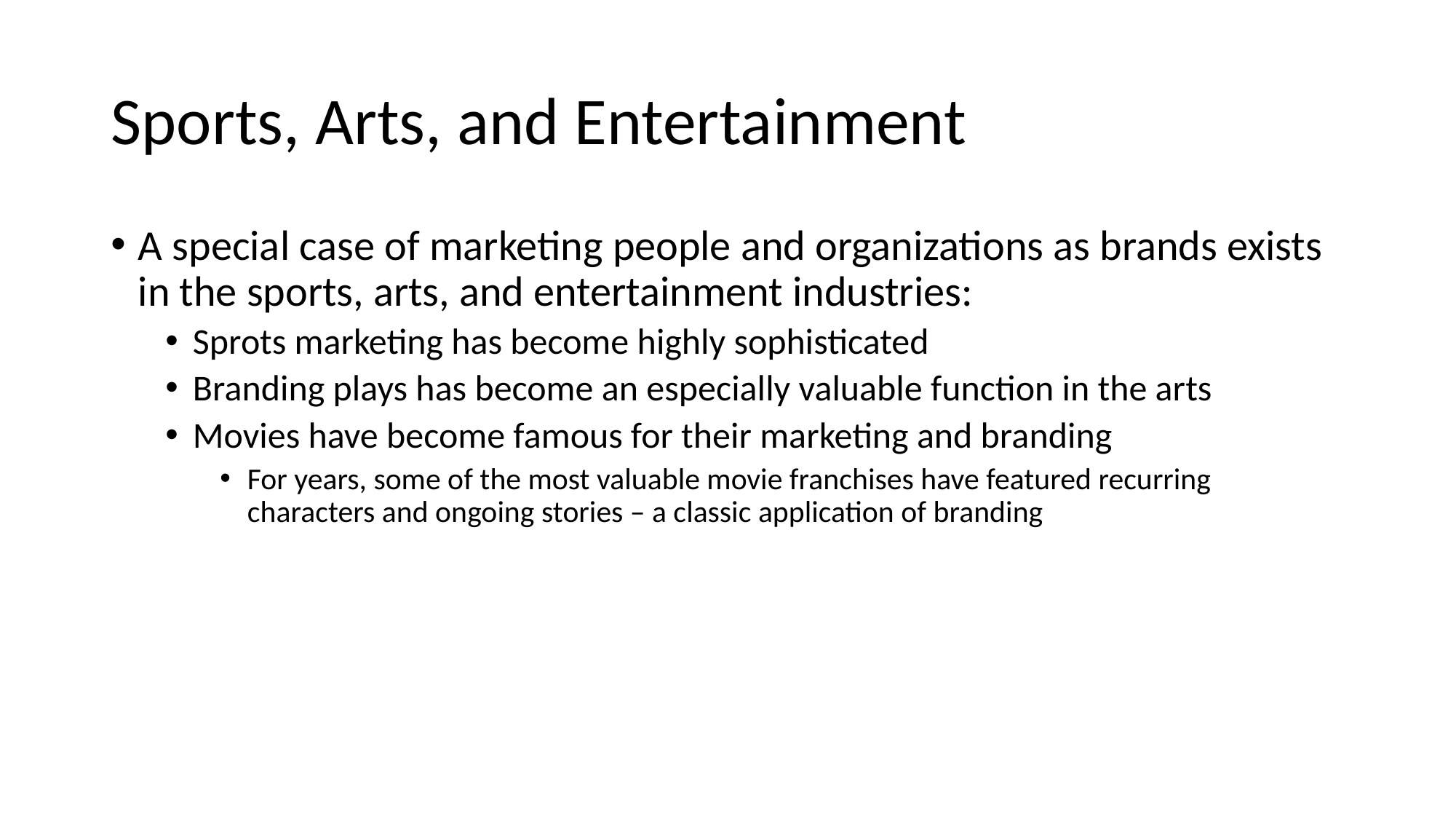

# Sports, Arts, and Entertainment
A special case of marketing people and organizations as brands exists in the sports, arts, and entertainment industries:
Sprots marketing has become highly sophisticated
Branding plays has become an especially valuable function in the arts
Movies have become famous for their marketing and branding
For years, some of the most valuable movie franchises have featured recurring characters and ongoing stories – a classic application of branding